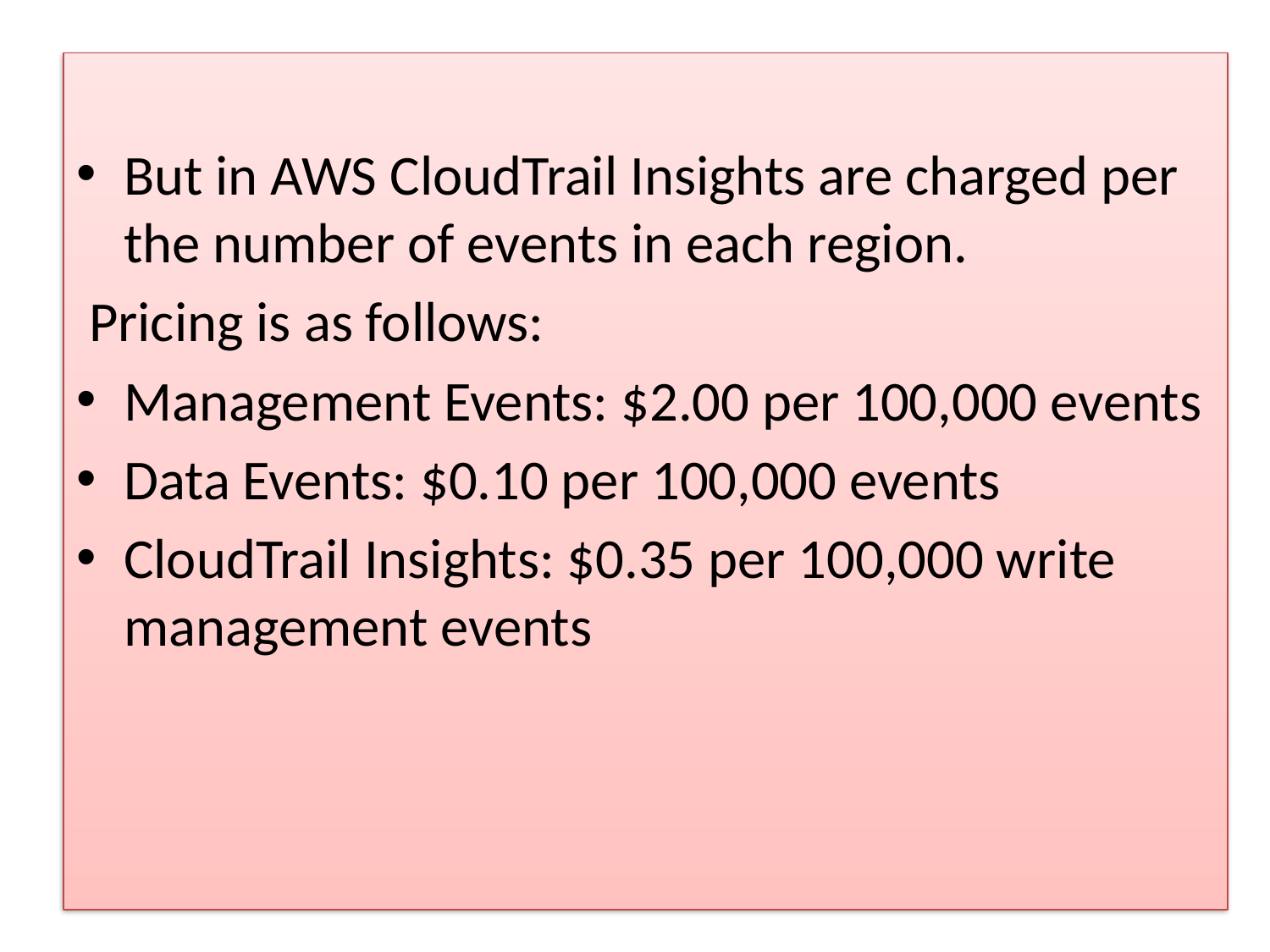

But in AWS CloudTrail Insights are charged per the number of events in each region.
 Pricing is as follows:
Management Events: $2.00 per 100,000 events
Data Events: $0.10 per 100,000 events
CloudTrail Insights: $0.35 per 100,000 write management events